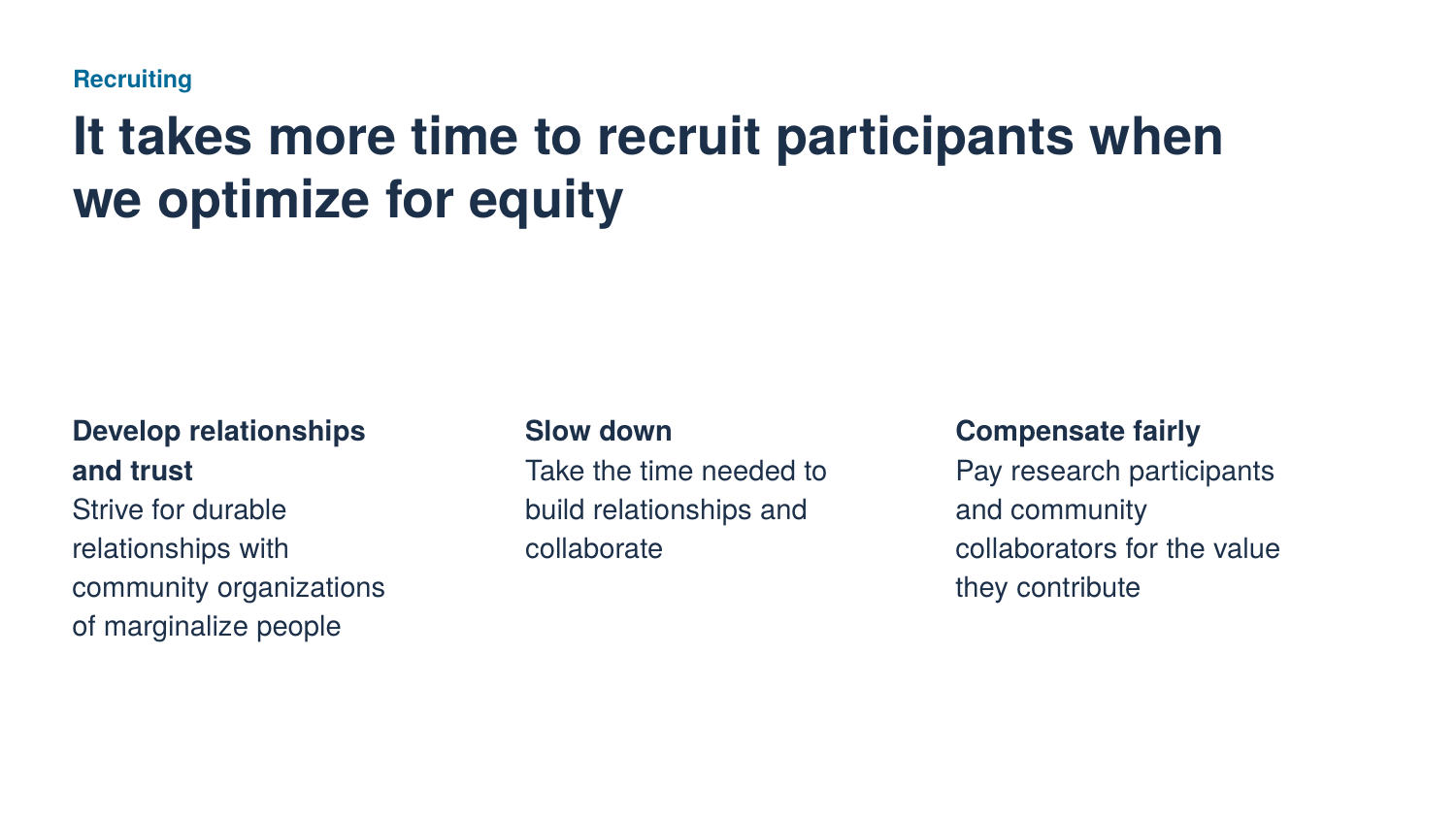

Recruiting
# It takes more time to recruit participants when we optimize for equity

Develop relationships and trust
Strive for durable relationships with community organizations of marginalize people
Slow down
Take the time needed to build relationships and collaborate
Compensate fairly
Pay research participants and community collaborators for the value they contribute